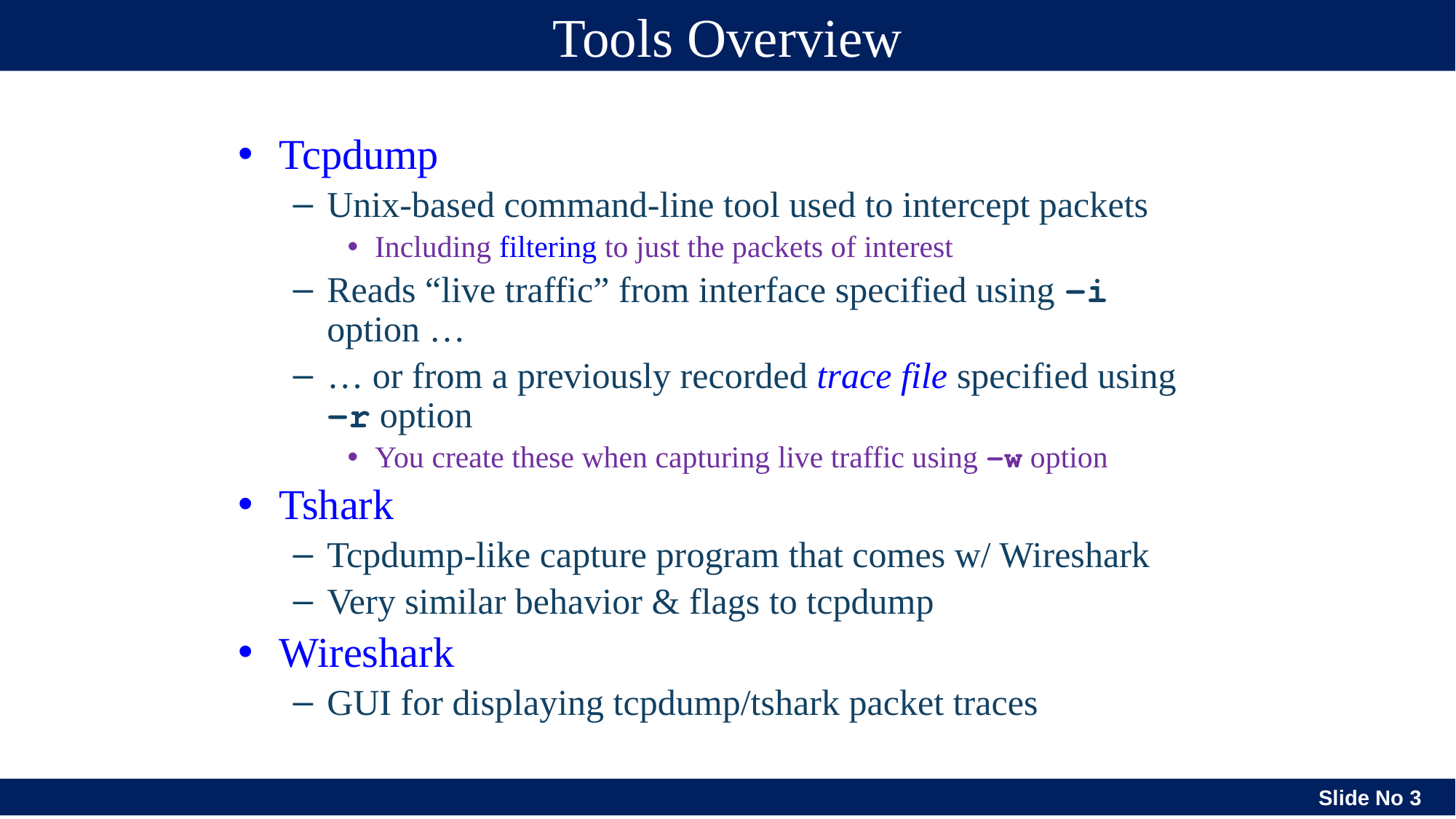

3
# Tools Overview
Tcpdump
Unix-based command-line tool used to intercept packets
Including filtering to just the packets of interest
Reads “live traffic” from interface specified using -i option …
… or from a previously recorded trace file specified using -r option
You create these when capturing live traffic using -w option
Tshark
Tcpdump-like capture program that comes w/ Wireshark
Very similar behavior & flags to tcpdump
Wireshark
GUI for displaying tcpdump/tshark packet traces